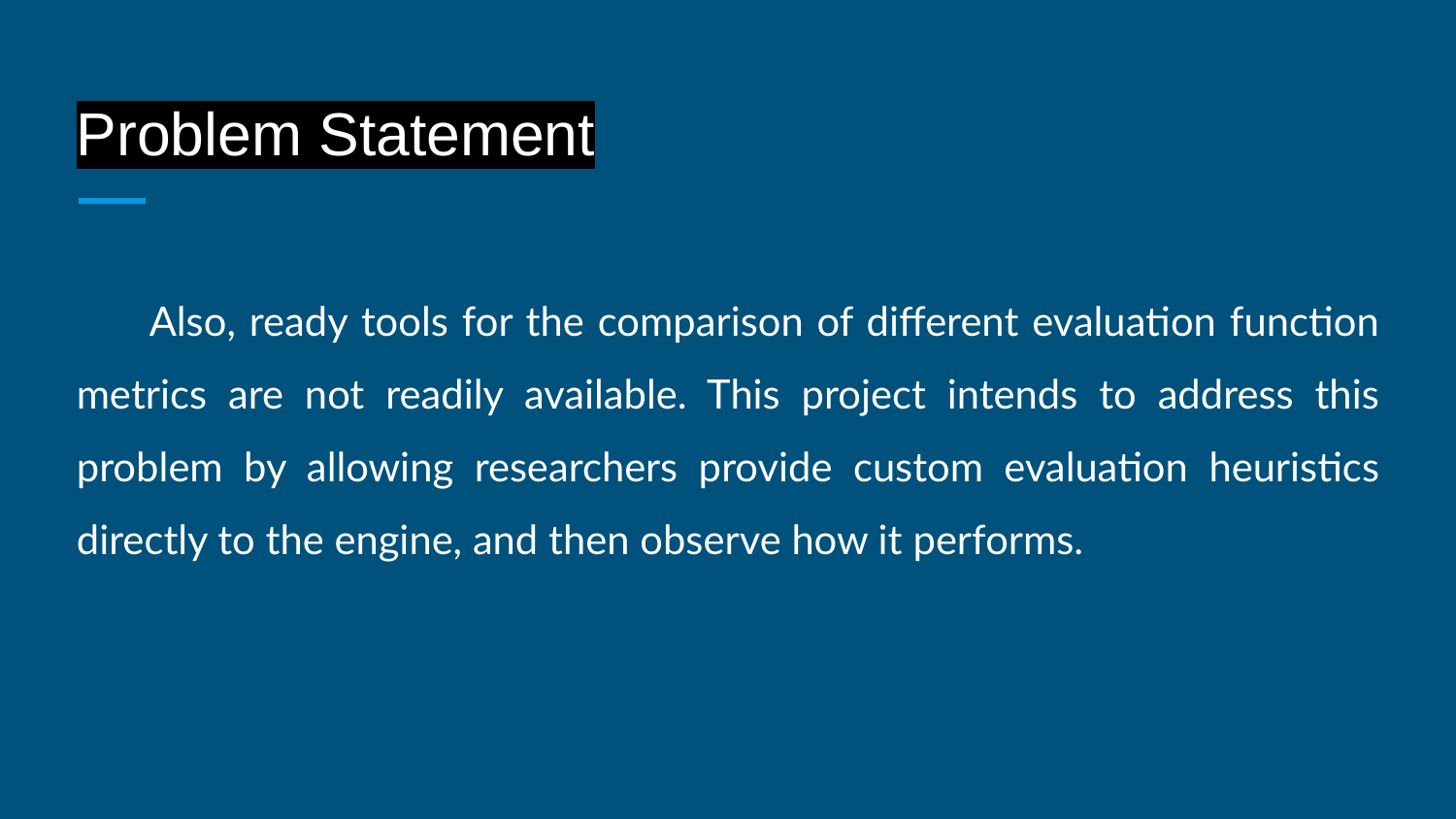

# Problem Statement
Also, ready tools for the comparison of different evaluation function metrics are not readily available. This project intends to address this problem by allowing researchers provide custom evaluation heuristics directly to the engine, and then observe how it performs.